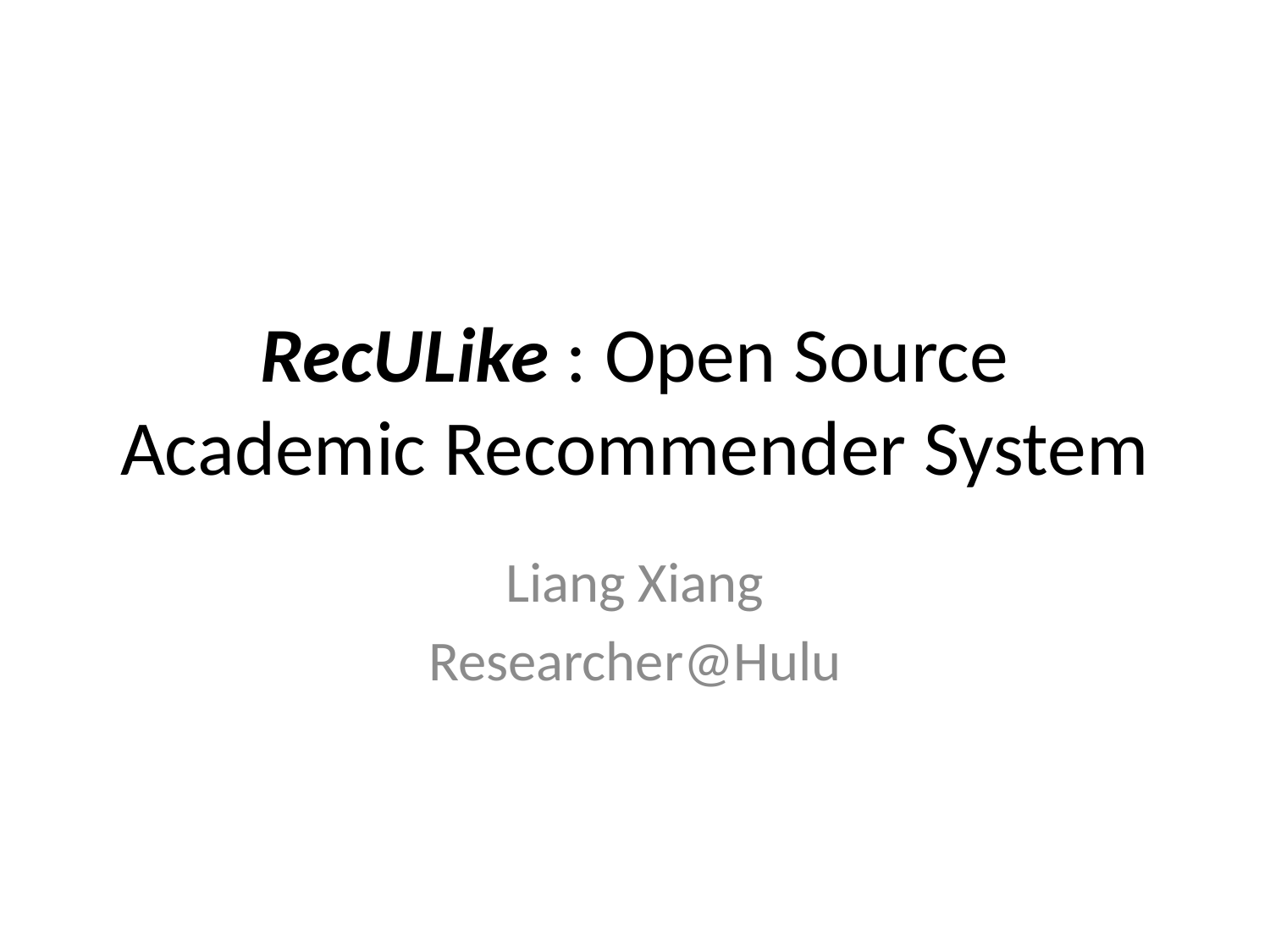

# RecULike : Open Source Academic Recommender System
Liang Xiang
Researcher@Hulu